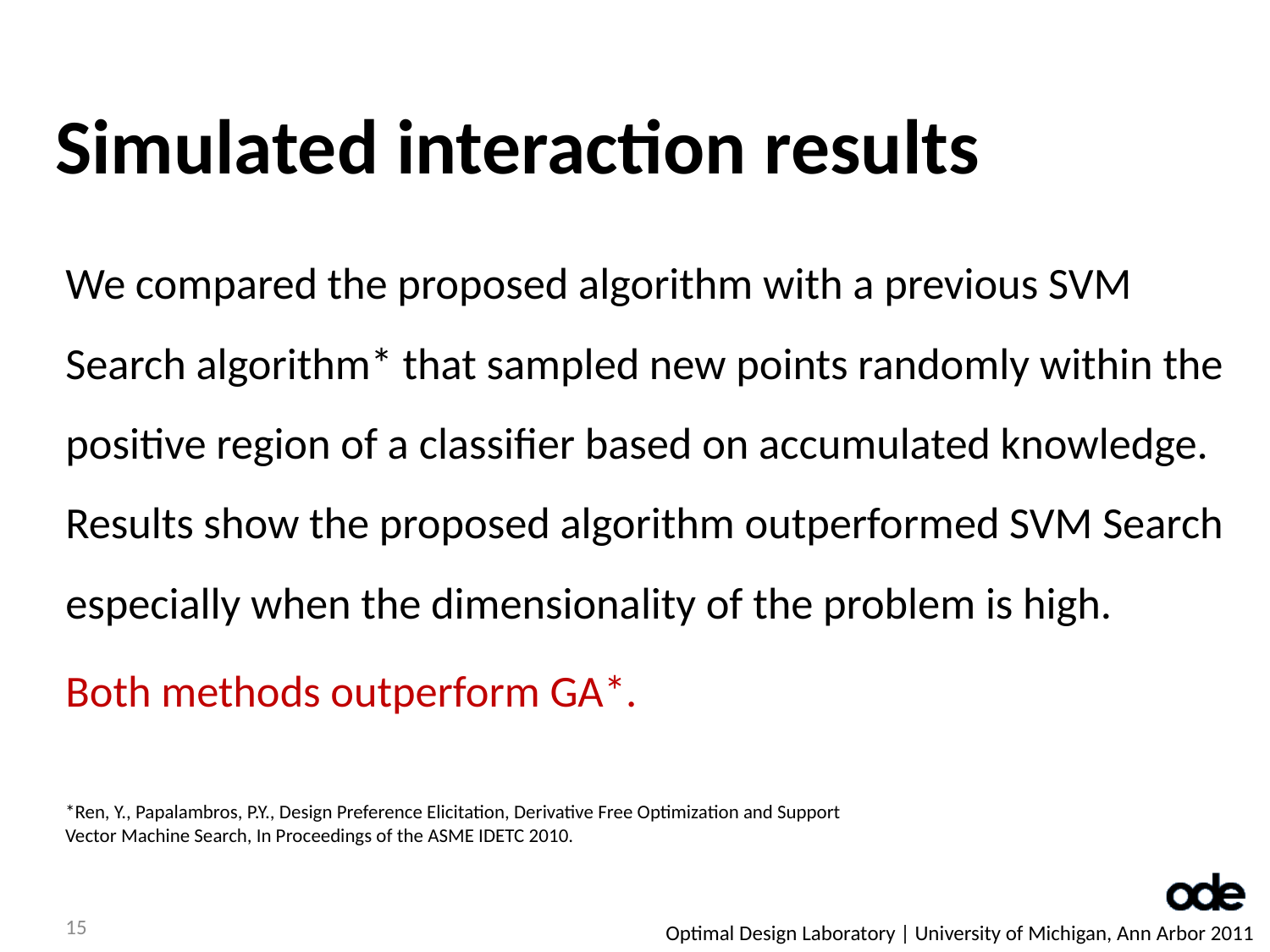

Simulated interaction results
We compared the proposed algorithm with a previous SVM Search algorithm* that sampled new points randomly within the positive region of a classifier based on accumulated knowledge. Results show the proposed algorithm outperformed SVM Search especially when the dimensionality of the problem is high.
Both methods outperform GA*.

*Ren, Y., Papalambros, P.Y., Design Preference Elicitation, Derivative Free Optimization and Support Vector Machine Search, In Proceedings of the ASME IDETC 2010.
15